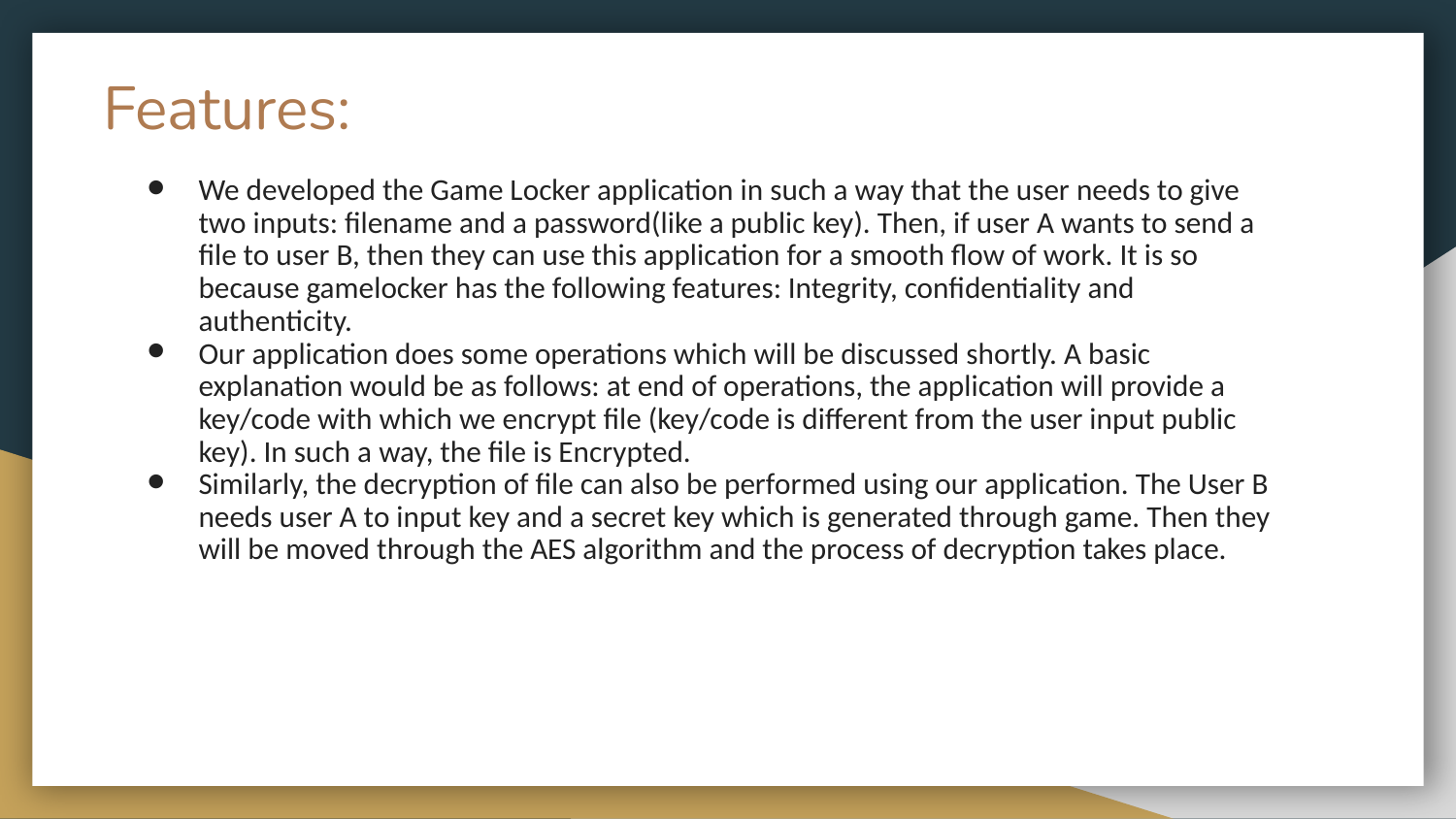

# Features:
We developed the Game Locker application in such a way that the user needs to give two inputs: filename and a password(like a public key). Then, if user A wants to send a file to user B, then they can use this application for a smooth flow of work. It is so because gamelocker has the following features: Integrity, confidentiality and authenticity.
Our application does some operations which will be discussed shortly. A basic explanation would be as follows: at end of operations, the application will provide a key/code with which we encrypt file (key/code is different from the user input public key). In such a way, the file is Encrypted.
Similarly, the decryption of file can also be performed using our application. The User B needs user A to input key and a secret key which is generated through game. Then they will be moved through the AES algorithm and the process of decryption takes place.